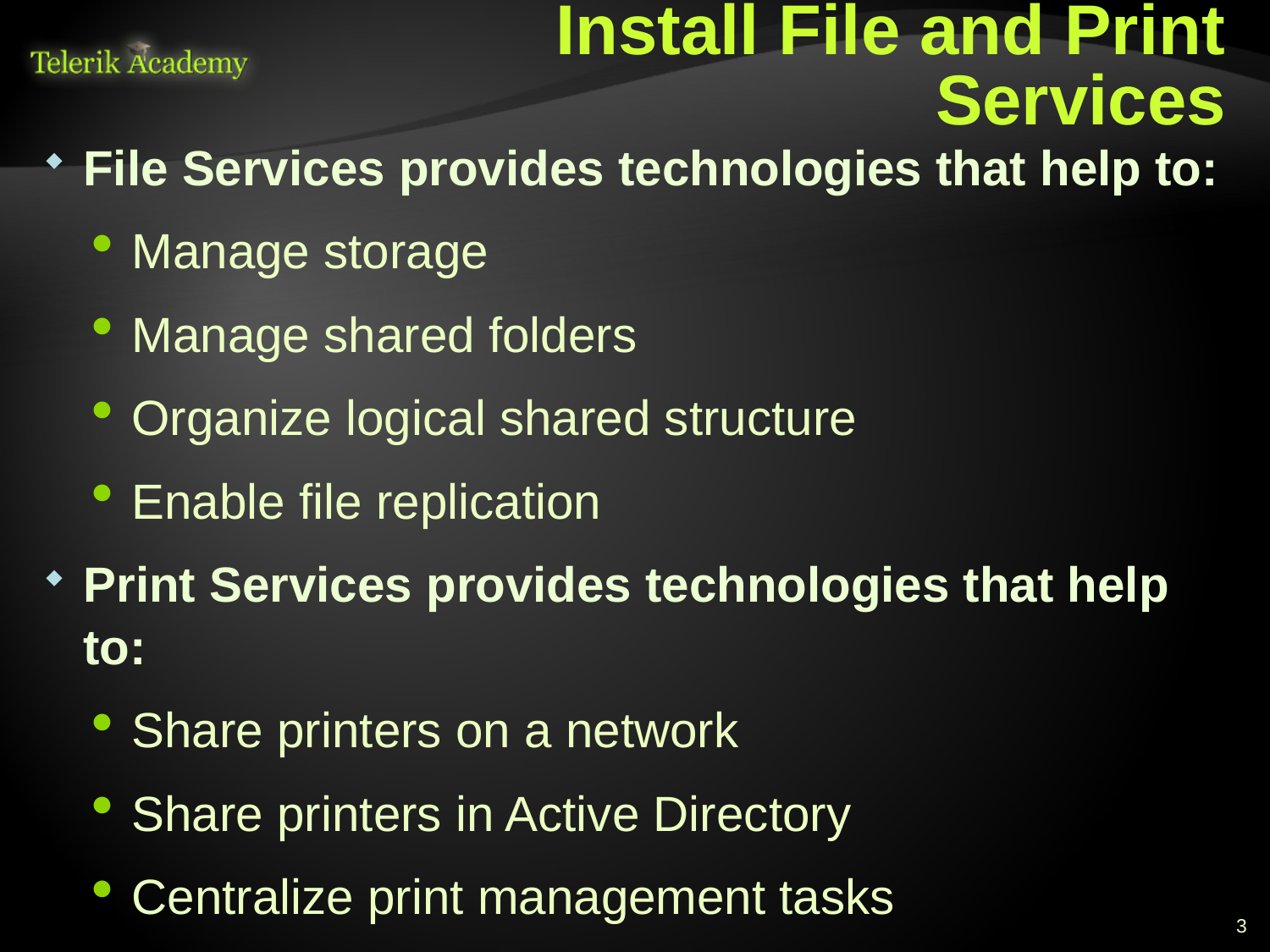

# Install File and Print Services
File Services provides technologies that help to:
Manage storage
Manage shared folders
Organize logical shared structure
Enable file replication
Print Services provides technologies that help to:
Share printers on a network
Share printers in Active Directory
Centralize print management tasks
3